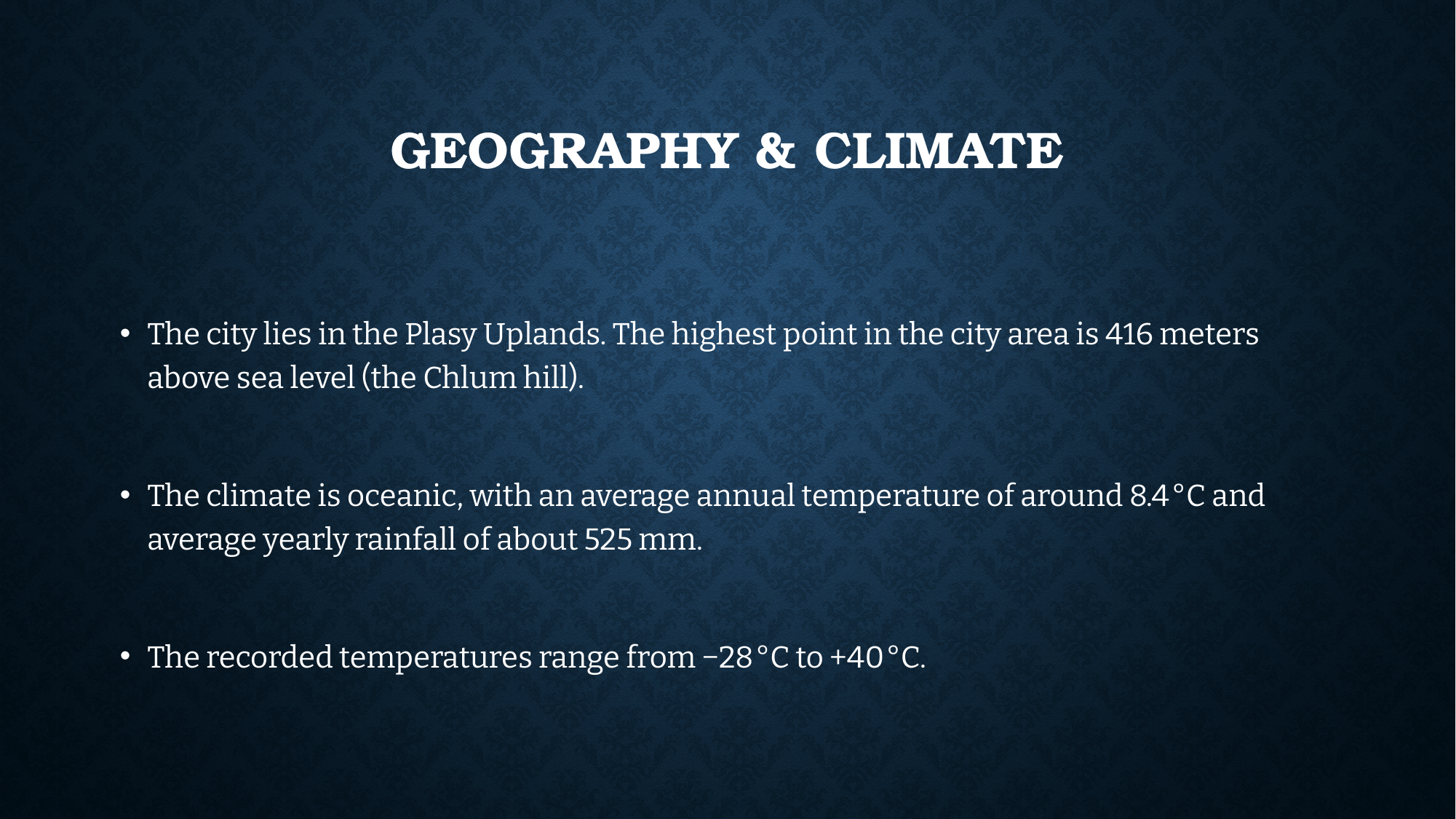

# Geography & Climate

The city lies in the Plasy Uplands. The highest point in the city area is 416 meters above sea level (the Chlum hill).

The climate is oceanic, with an average annual temperature of around 8.4 °C and average yearly rainfall of about 525 mm.

The recorded temperatures range from −28 °C to +40 °C.